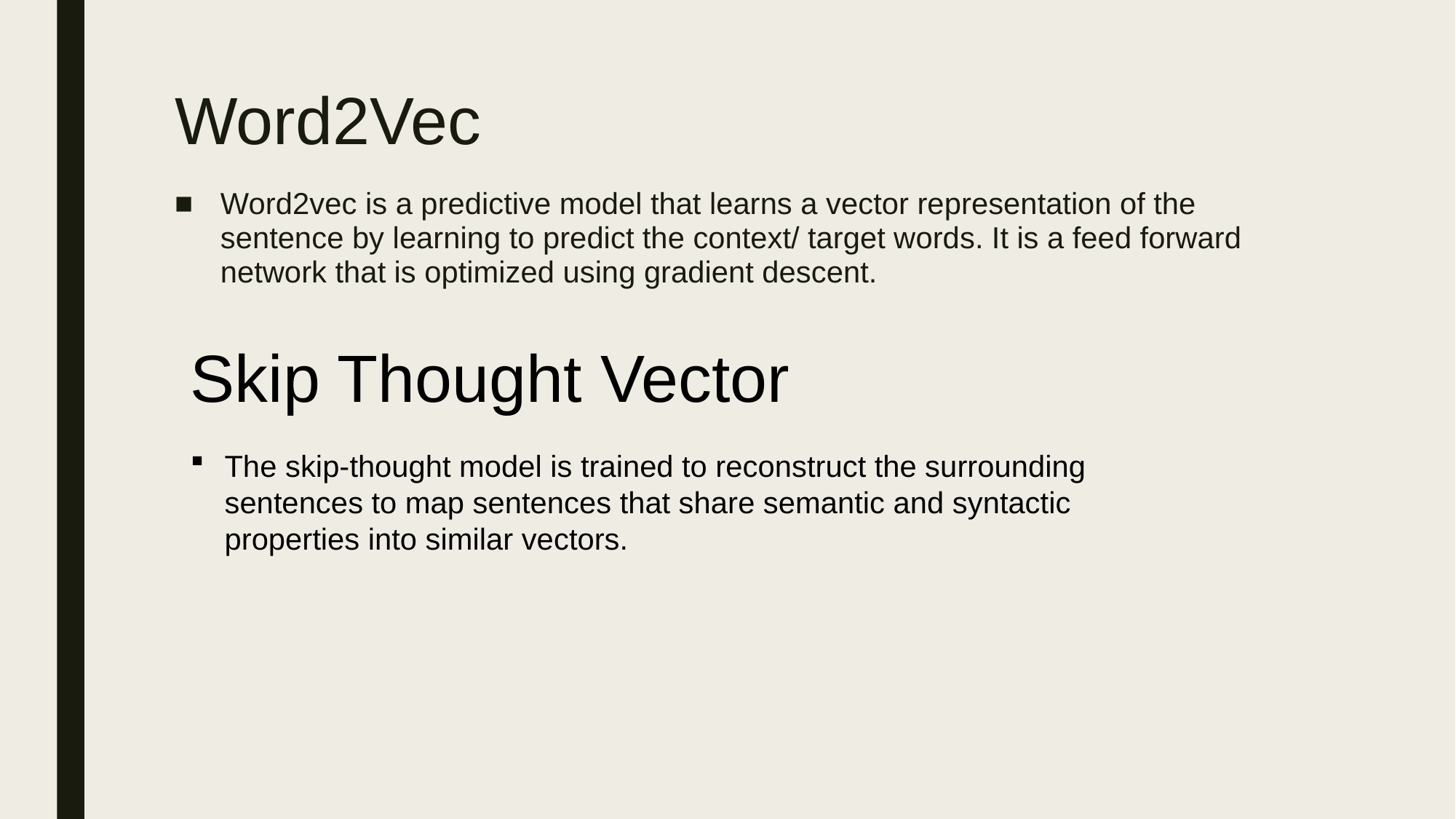

# Word2Vec
Word2vec is a predictive model that learns a vector representation of the sentence by learning to predict the context/ target words. It is a feed forward network that is optimized using gradient descent.
Skip Thought Vector

The skip-thought model is trained to reconstruct the surrounding sentences to map sentences that share semantic and syntactic properties into similar vectors.